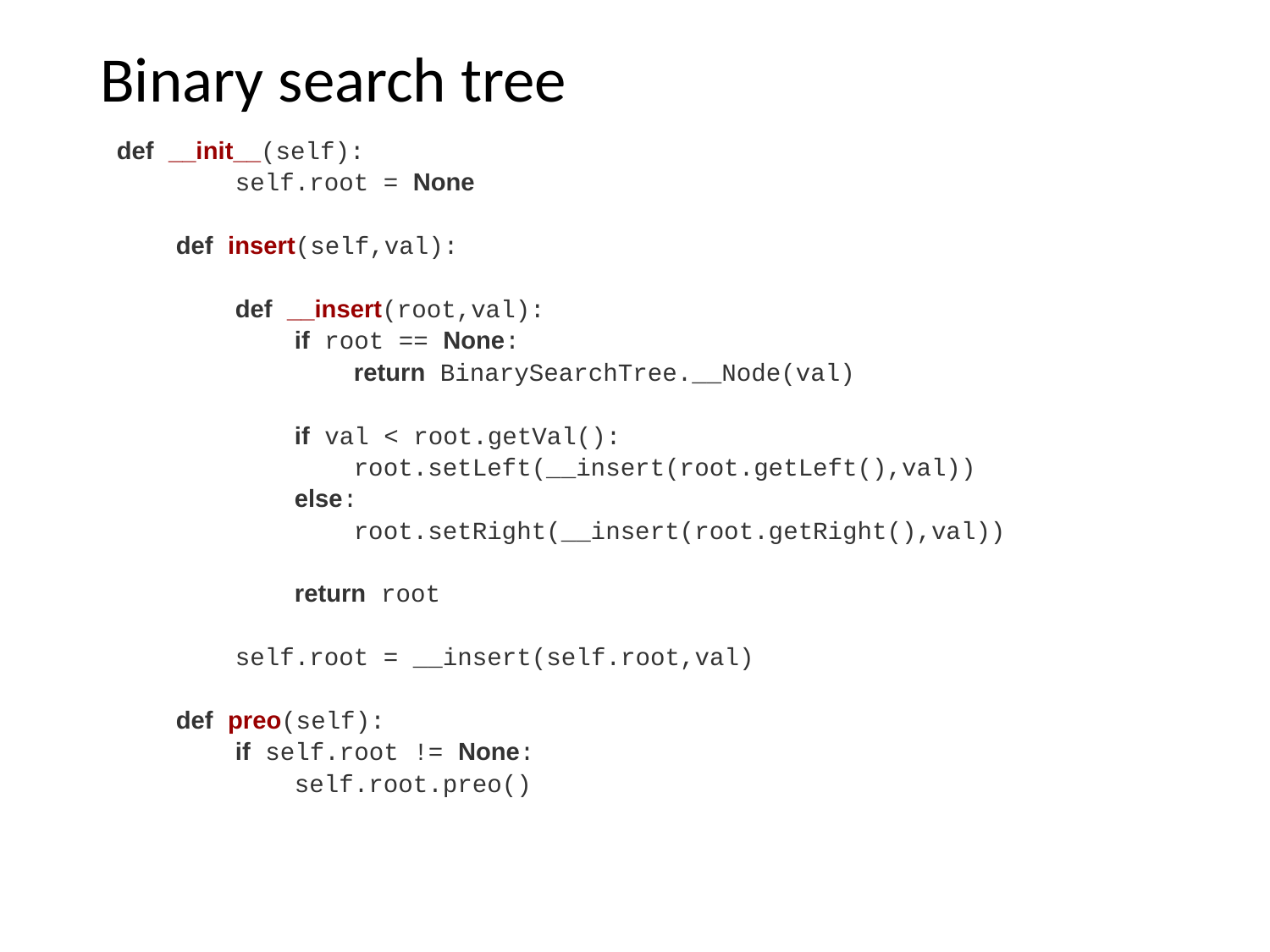

# Binary search tree
def __init__(self):
        self.root = None

    def insert(self,val):

        def __insert(root,val):
            if root == None:
                return BinarySearchTree.__Node(val)

            if val < root.getVal():
                root.setLeft(__insert(root.getLeft(),val))
            else:
                root.setRight(__insert(root.getRight(),val))

            return root

        self.root = __insert(self.root,val)

    def preo(self):
        if self.root != None:
            self.root.preo()